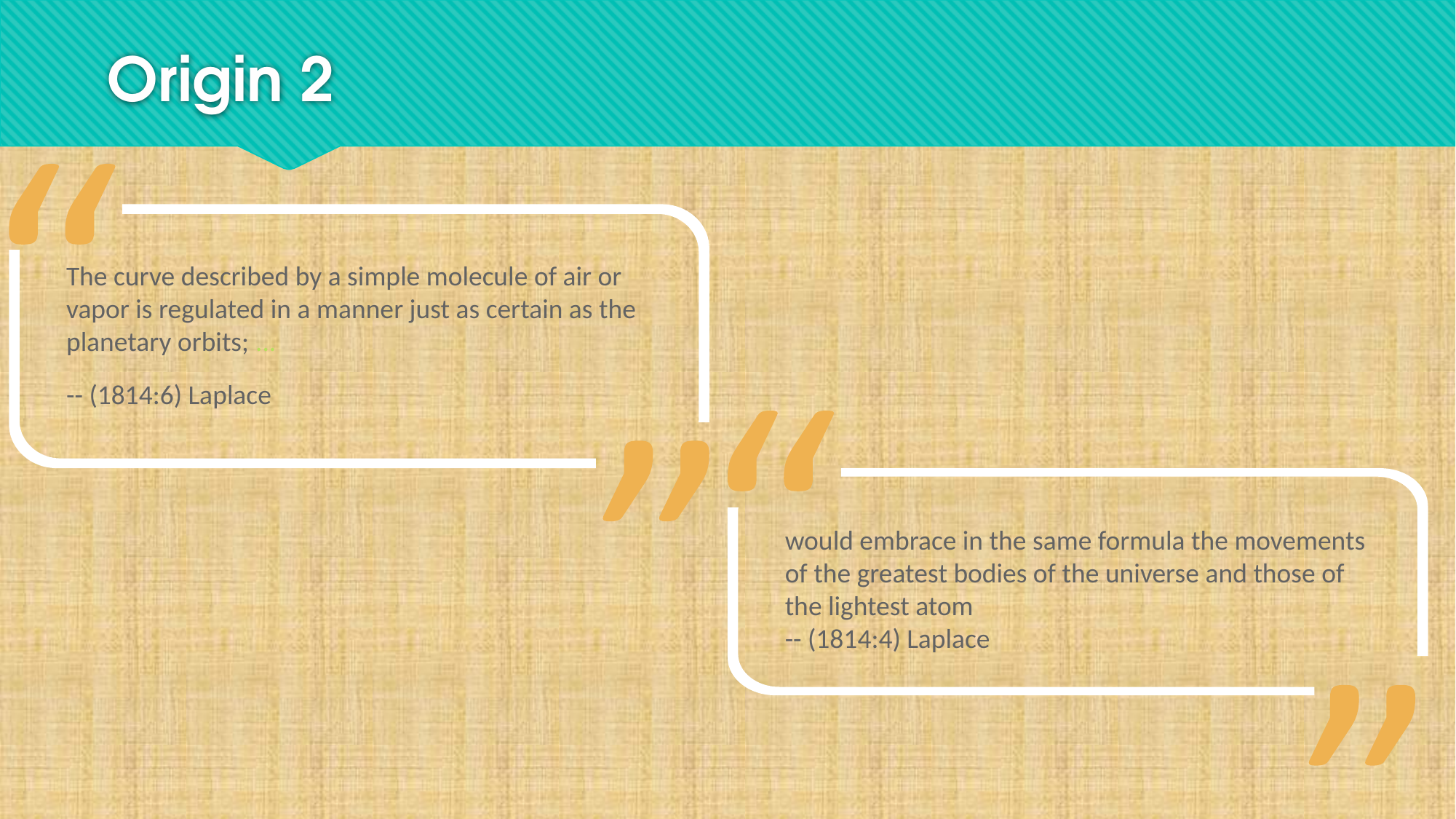

# Origin 2

The curve described by a simple molecule of air or vapor is regulated in a manner just as certain as the planetary orbits; ...

-- (1814:6) Laplace

would embrace in the same formula the movements of the greatest bodies of the universe and those of the lightest atom
-- (1814:4) Laplace